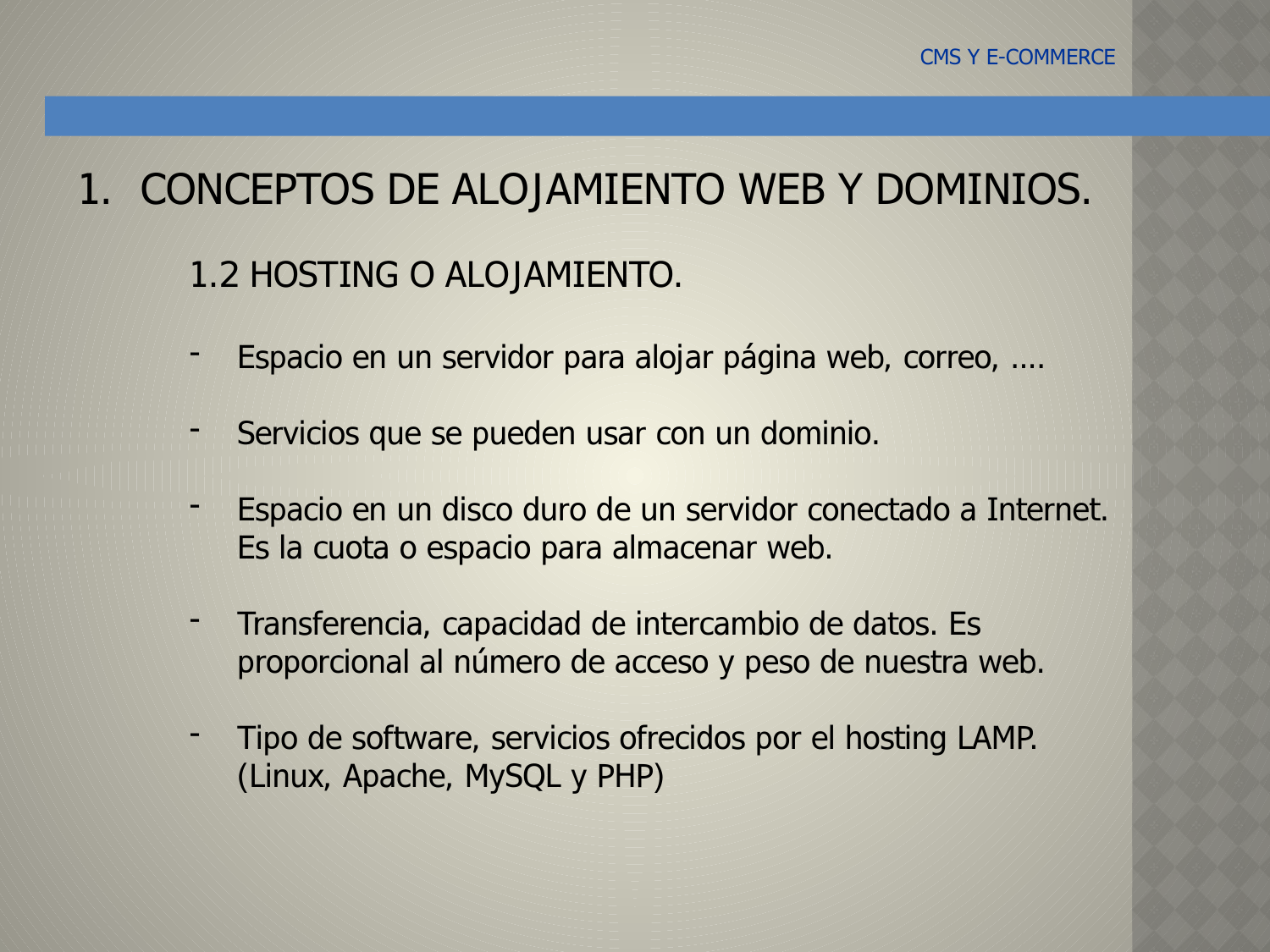

CMS Y E-COMMERCE

CONCEPTOS DE ALOJAMIENTO WEB Y DOMINIOS.
1.2 HOSTING O ALOJAMIENTO.

Espacio en un servidor para alojar página web, correo, ….

Servicios que se pueden usar con un dominio.

Espacio en un disco duro de un servidor conectado a Internet. Es la cuota o espacio para almacenar web.

Transferencia, capacidad de intercambio de datos. Es proporcional al número de acceso y peso de nuestra web.

Tipo de software, servicios ofrecidos por el hosting LAMP. (Linux, Apache, MySQL y PHP)